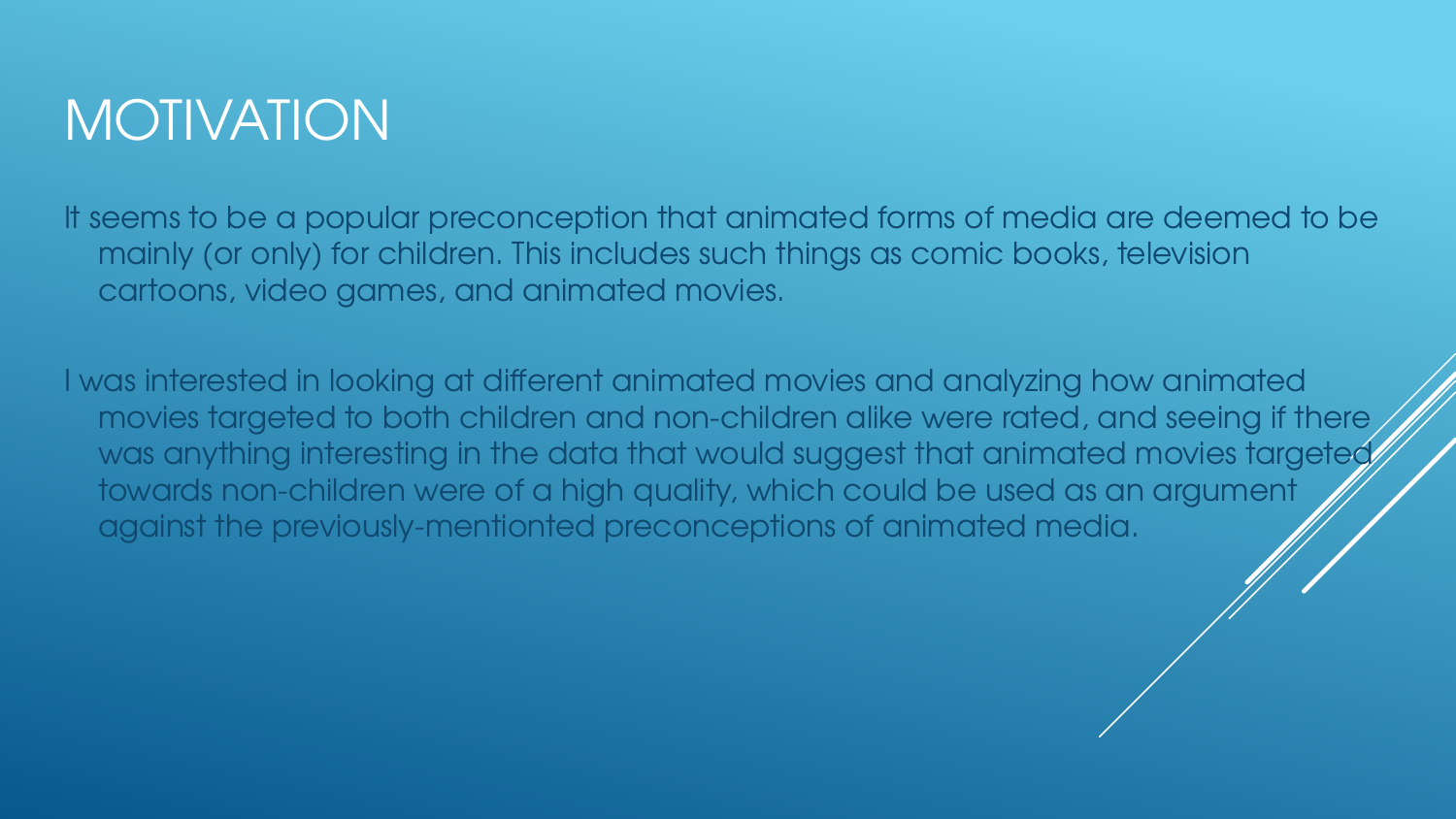

# Motivation
It seems to be a popular preconception that animated forms of media are deemed to be mainly (or only) for children. This includes such things as comic books, television cartoons, video games, and animated movies.

I was interested in looking at different animated movies and analyzing how animated movies targeted to both children and non-children alike were rated, and seeing if there was anything interesting in the data that would suggest that animated movies targeted towards non-children were of a high quality, which could be used as an argument against the previously-mentionted preconceptions of animated media.